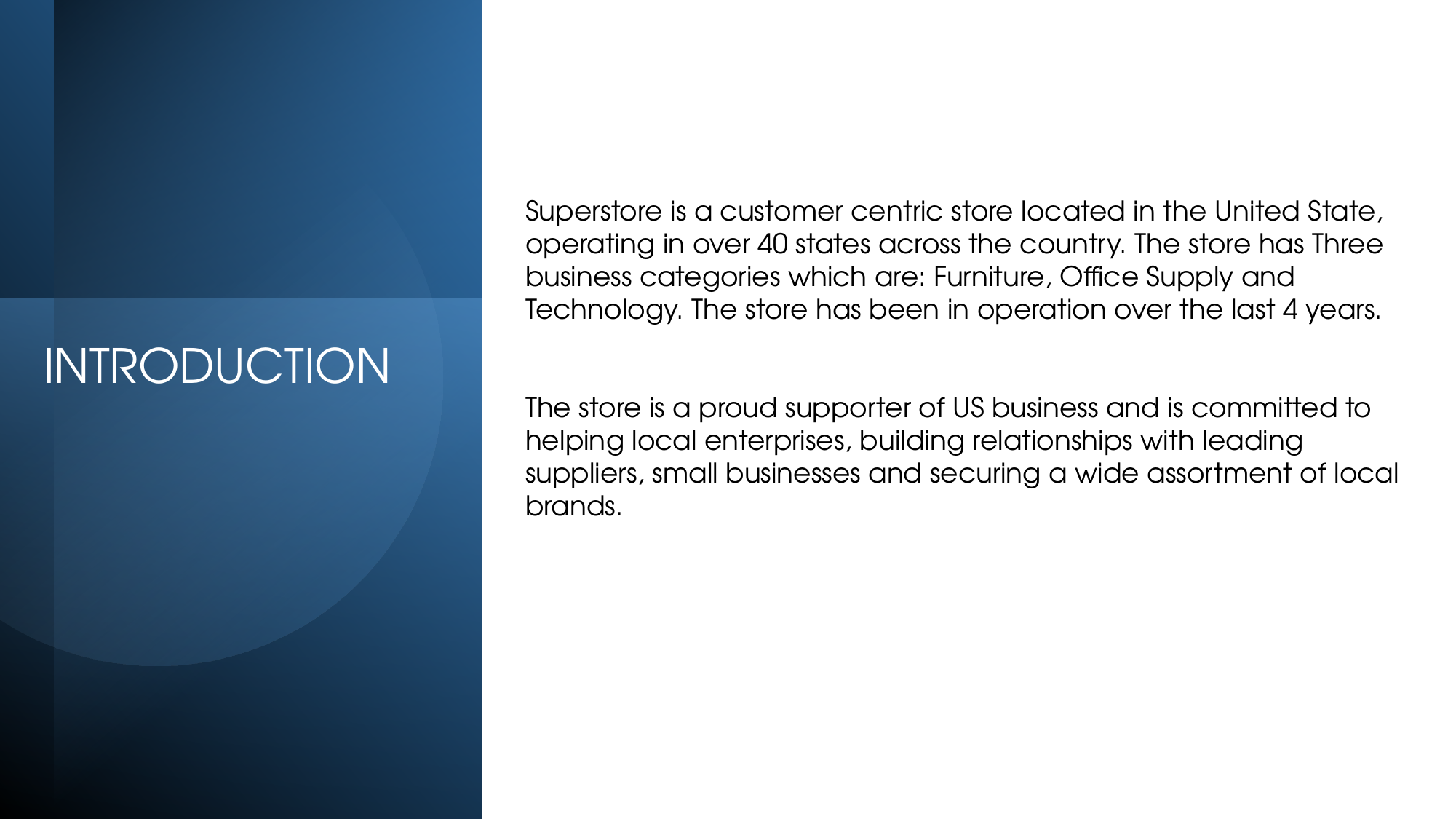

Superstore is a customer centric store located in the United State, operating in over 40 states across the country. The store has Three business categories which are: Furniture, Office Supply and Technology. The store has been in operation over the last 4 years.

The store is a proud supporter of US business and is committed to helping local enterprises, building relationships with leading suppliers, small businesses and securing a wide assortment of local brands.

# INTRODUCTION